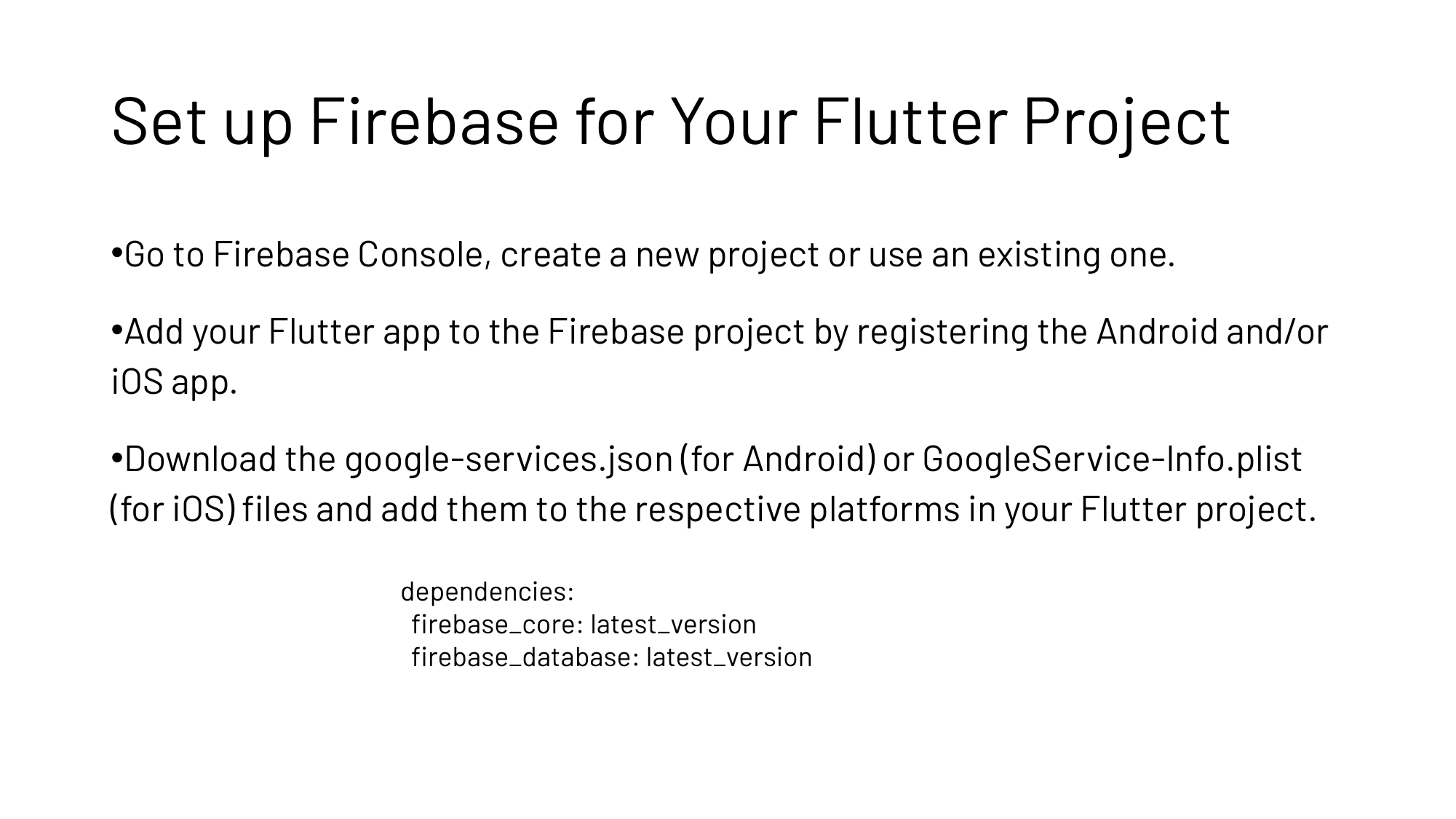

# Set up Firebase for Your Flutter Project
Go to Firebase Console, create a new project or use an existing one.
Add your Flutter app to the Firebase project by registering the Android and/or iOS app.
Download the google-services.json (for Android) or GoogleService-Info.plist (for iOS) files and add them to the respective platforms in your Flutter project.
dependencies:
  firebase_core: latest_version
  firebase_database: latest_version